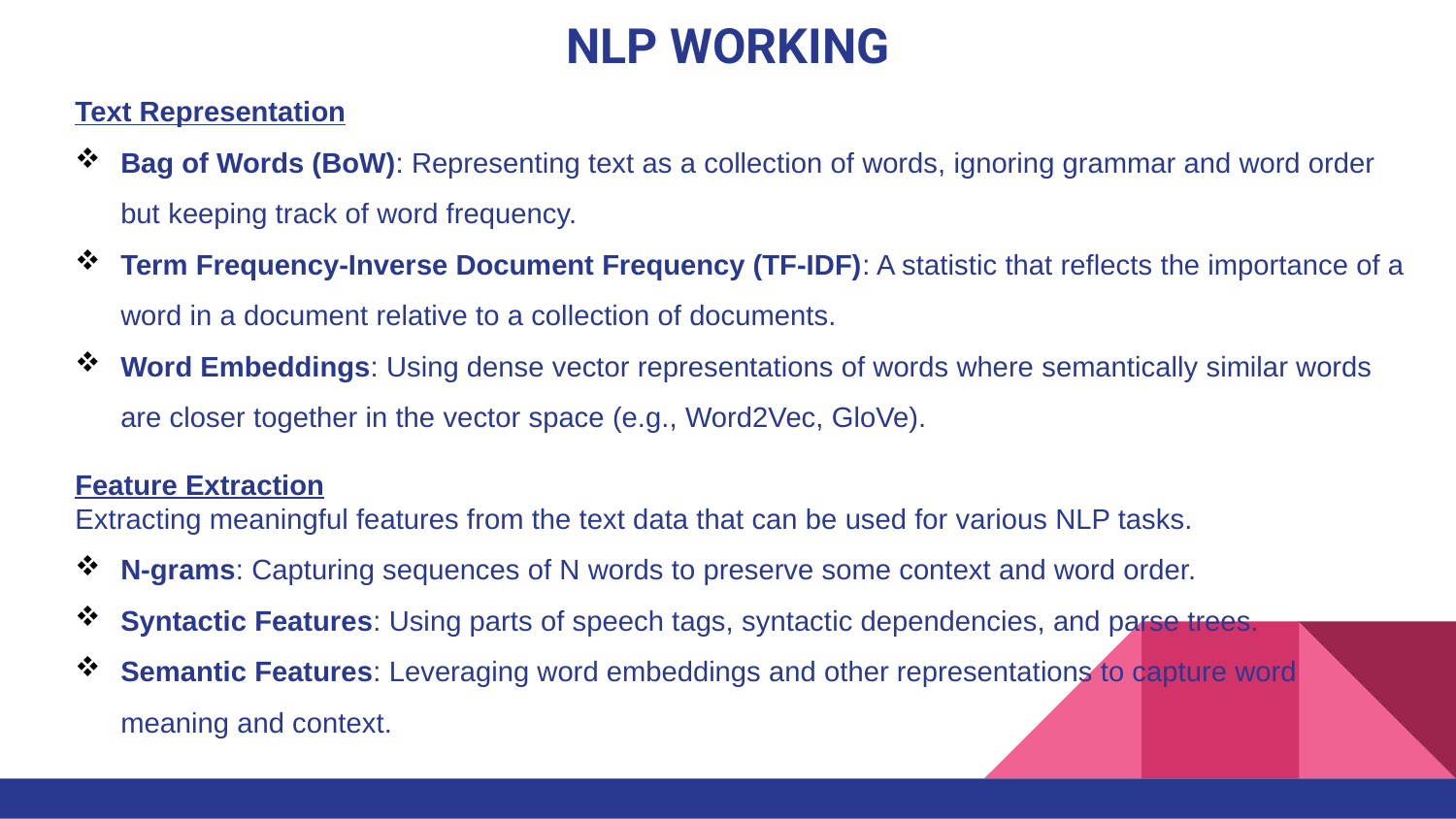

# NLP WORKING
Text Representation
Bag of Words (BoW): Representing text as a collection of words, ignoring grammar and word order but keeping track of word frequency.
Term Frequency-Inverse Document Frequency (TF-IDF): A statistic that reflects the importance of a word in a document relative to a collection of documents.
Word Embeddings: Using dense vector representations of words where semantically similar words are closer together in the vector space (e.g., Word2Vec, GloVe).

Feature Extraction
Extracting meaningful features from the text data that can be used for various NLP tasks.
N-grams: Capturing sequences of N words to preserve some context and word order.
Syntactic Features: Using parts of speech tags, syntactic dependencies, and parse trees.
Semantic Features: Leveraging word embeddings and other representations to capture word meaning and context.